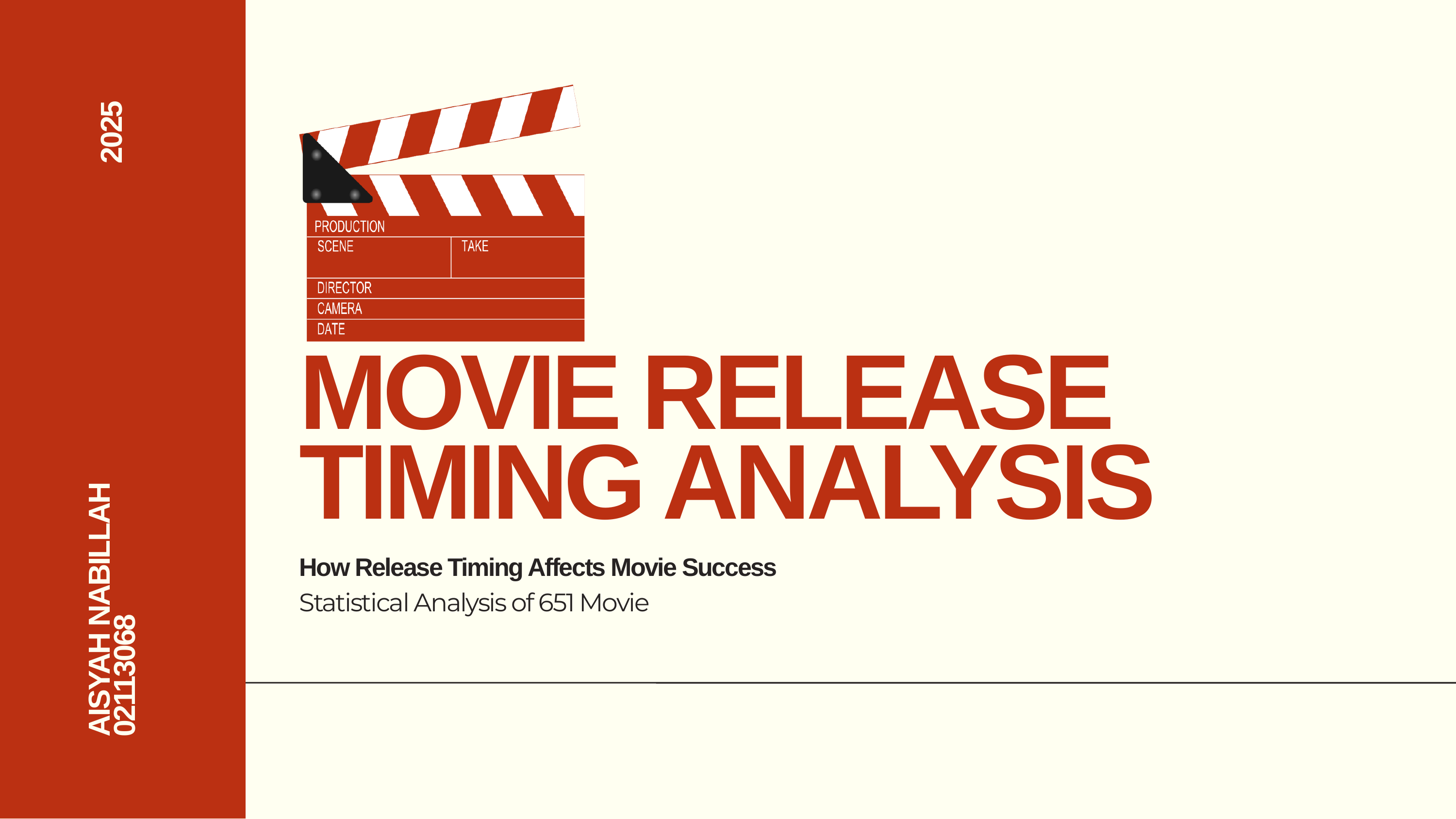

2025
MOVIE RELEASE TIMING ANALYSIS
AISYAH NABILLAH
02113068
How Release Timing Affects Movie Success
Statistical Analysis of 651 Movie